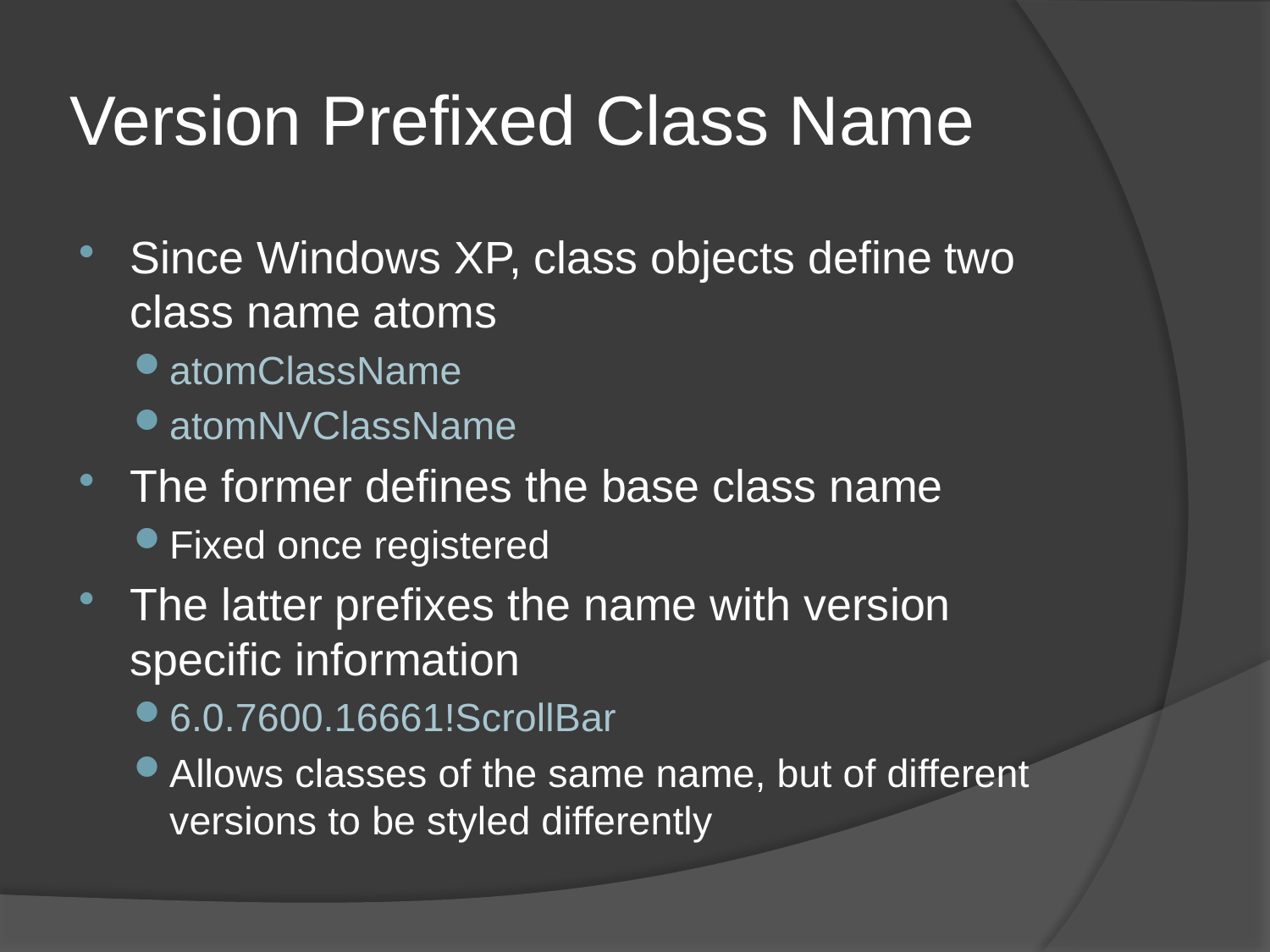

# Version Prefixed Class Name
Since Windows XP, class objects define two class name atoms
atomClassName
atomNVClassName
The former defines the base class name
Fixed once registered
The latter prefixes the name with version specific information
6.0.7600.16661!ScrollBar
Allows classes of the same name, but of different versions to be styled differently